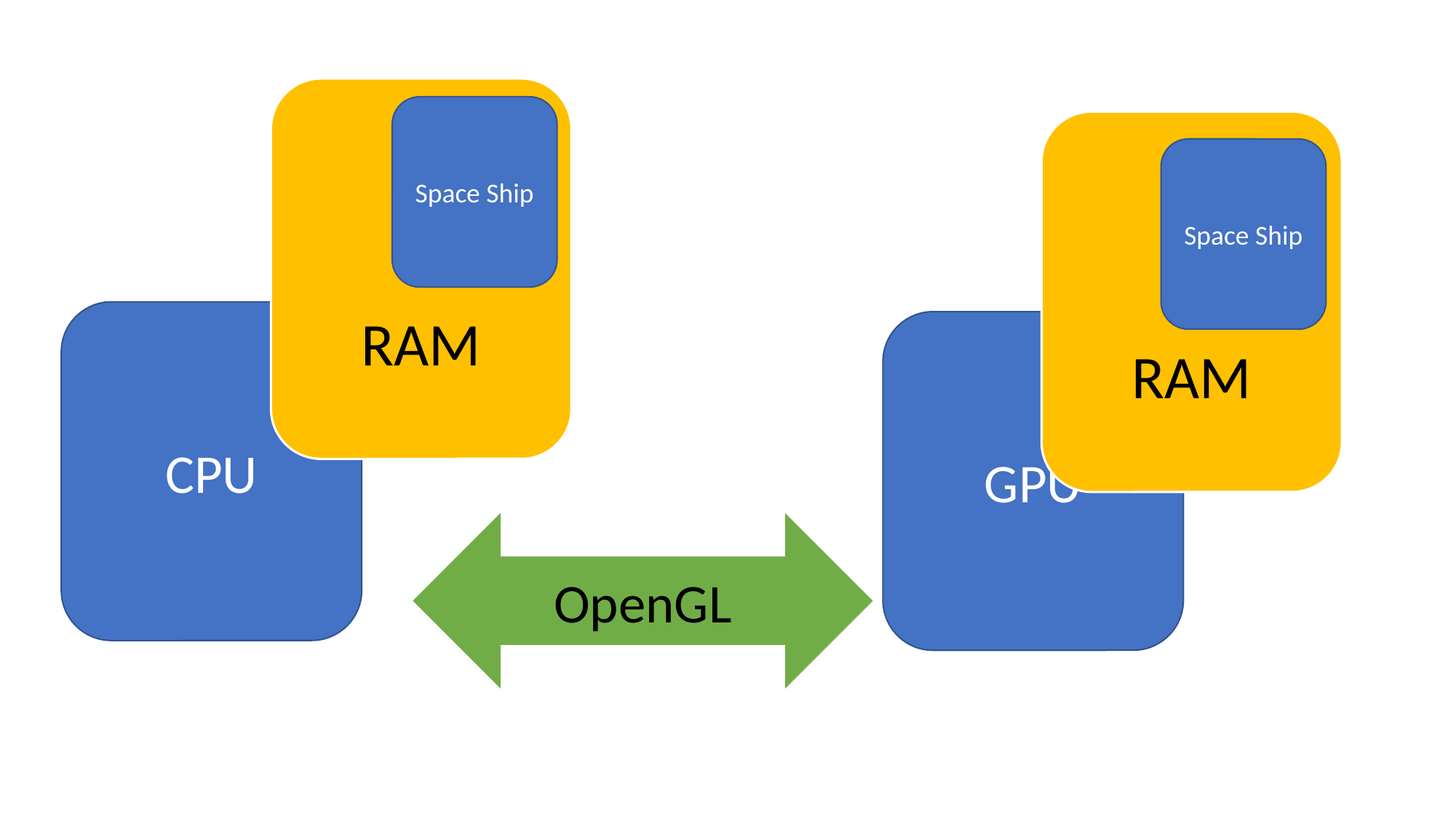

RAM
Space Ship

RAM
Space Ship
CPU
GPU
OpenGL